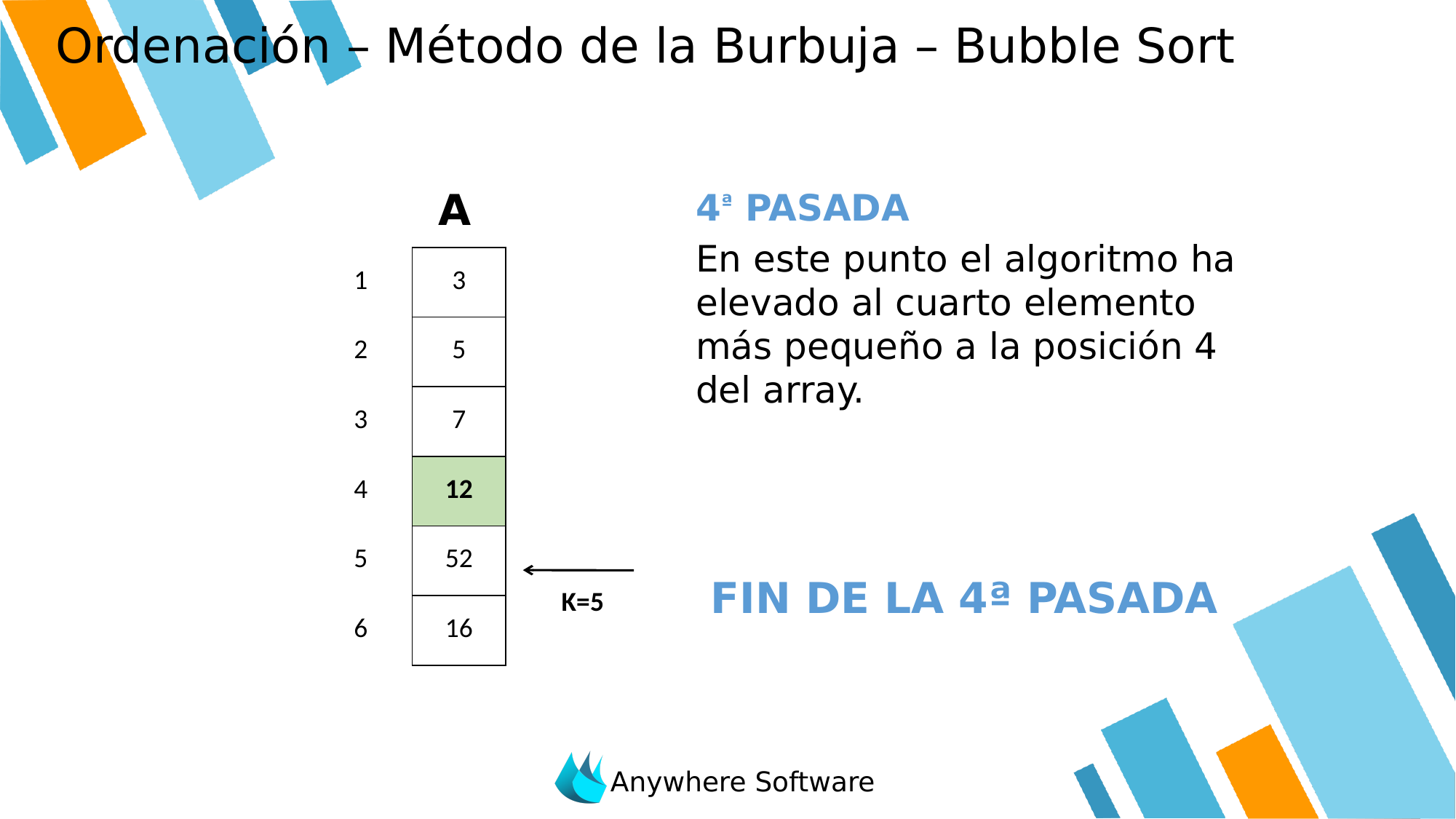

Ordenación – Método de la Burbuja – Bubble Sort
A
4ª PASADA
En este punto el algoritmo ha elevado al cuarto elemento más pequeño a la posición 4 del array.
| 1 |
| --- |
| 2 |
| 3 |
| 4 |
| 5 |
| 6 |
| 3 |
| --- |
| 5 |
| 7 |
| 12 |
| 52 |
| 16 |
FIN DE LA 4ª PASADA

Κ=5